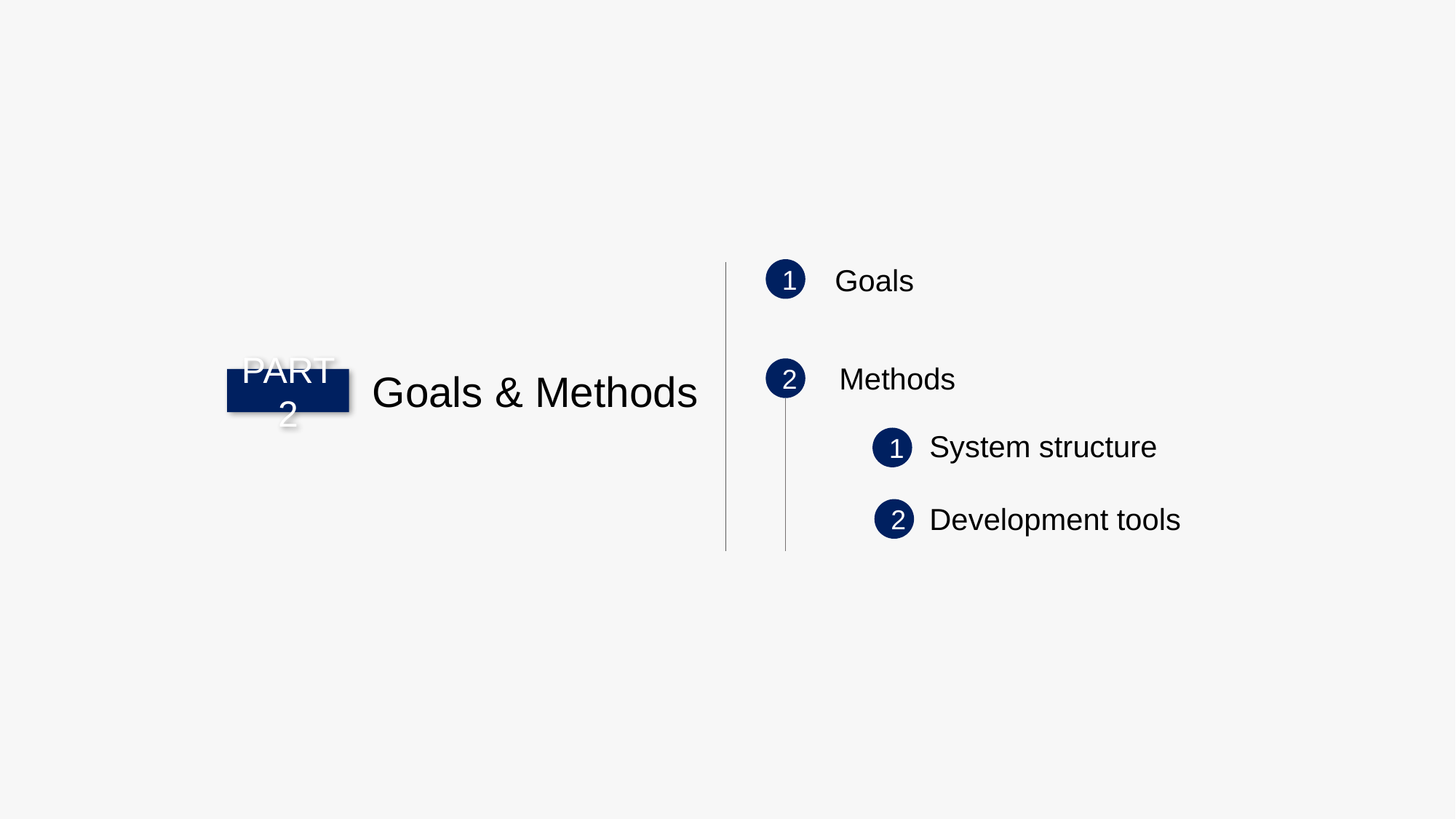

Goals
1
Methods
2
Goals & Methods
PART 2
System structure

Development tools
1
2